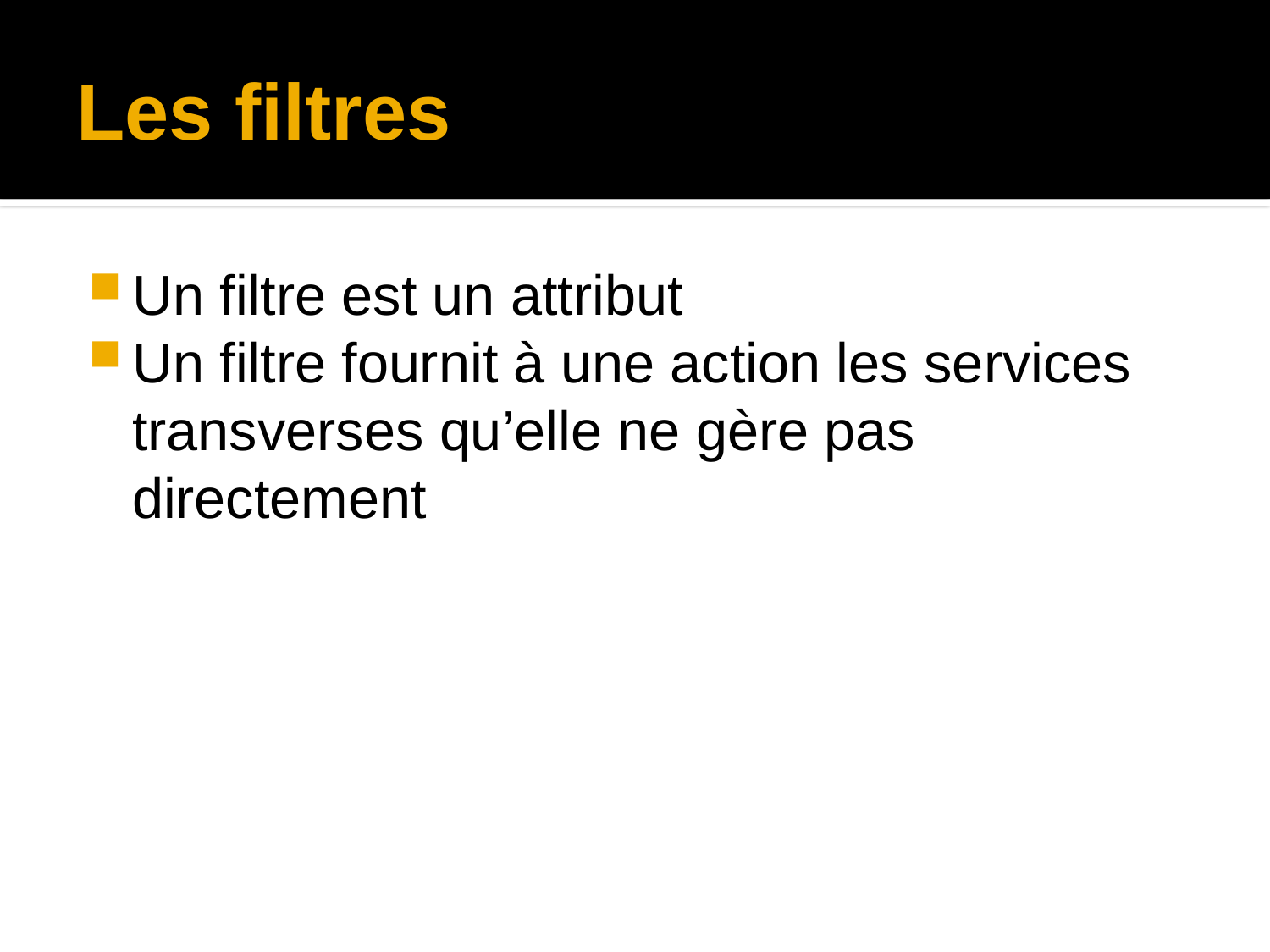

# Les filtres
Un filtre est un attribut
Un filtre fournit à une action les services transverses qu’elle ne gère pas directement